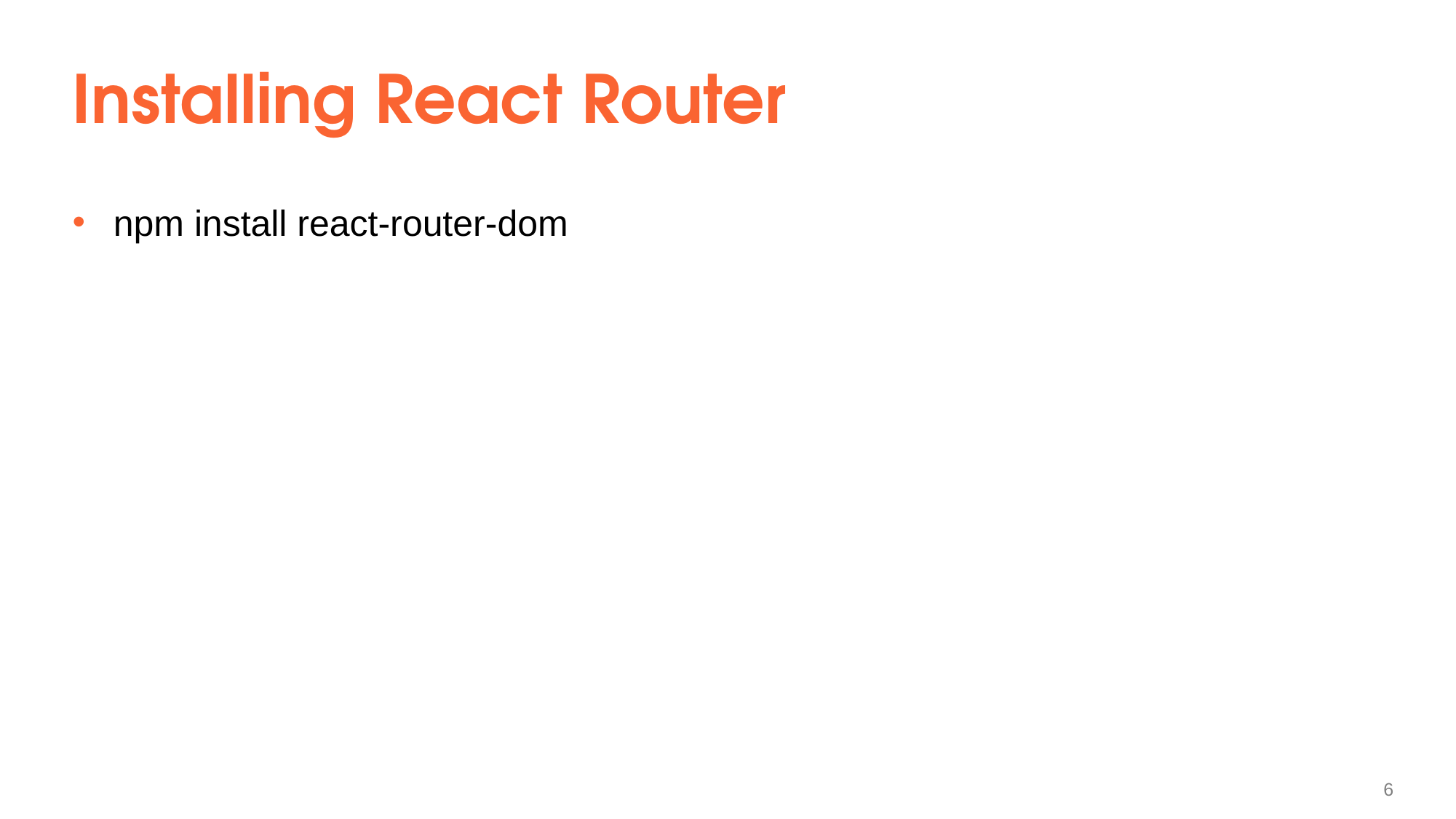

# Installing React Router
npm install react-router-dom
6